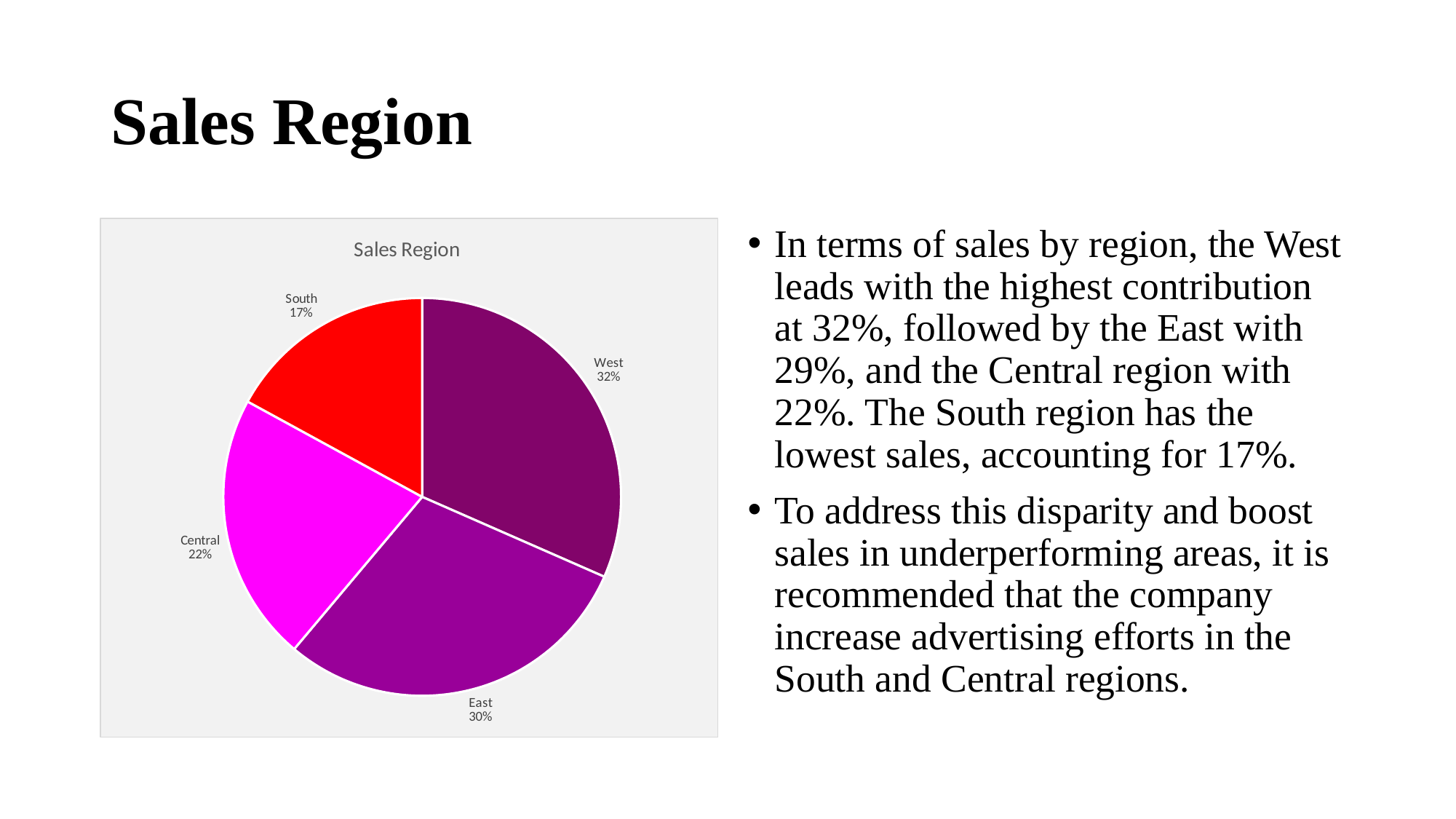

# Sales Region

### Chart: Sales Region

| Category | Total |
|---|---|
| West | 725457.8245000006 |
| East | 678781.2399999979 |
| Central | 501239.8908000005 |
| South | 391721.9050000003 |
In terms of sales by region, the West leads with the highest contribution at 32%, followed by the East with 29%, and the Central region with 22%. The South region has the lowest sales, accounting for 17%.
To address this disparity and boost sales in underperforming areas, it is recommended that the company increase advertising efforts in the South and Central regions.